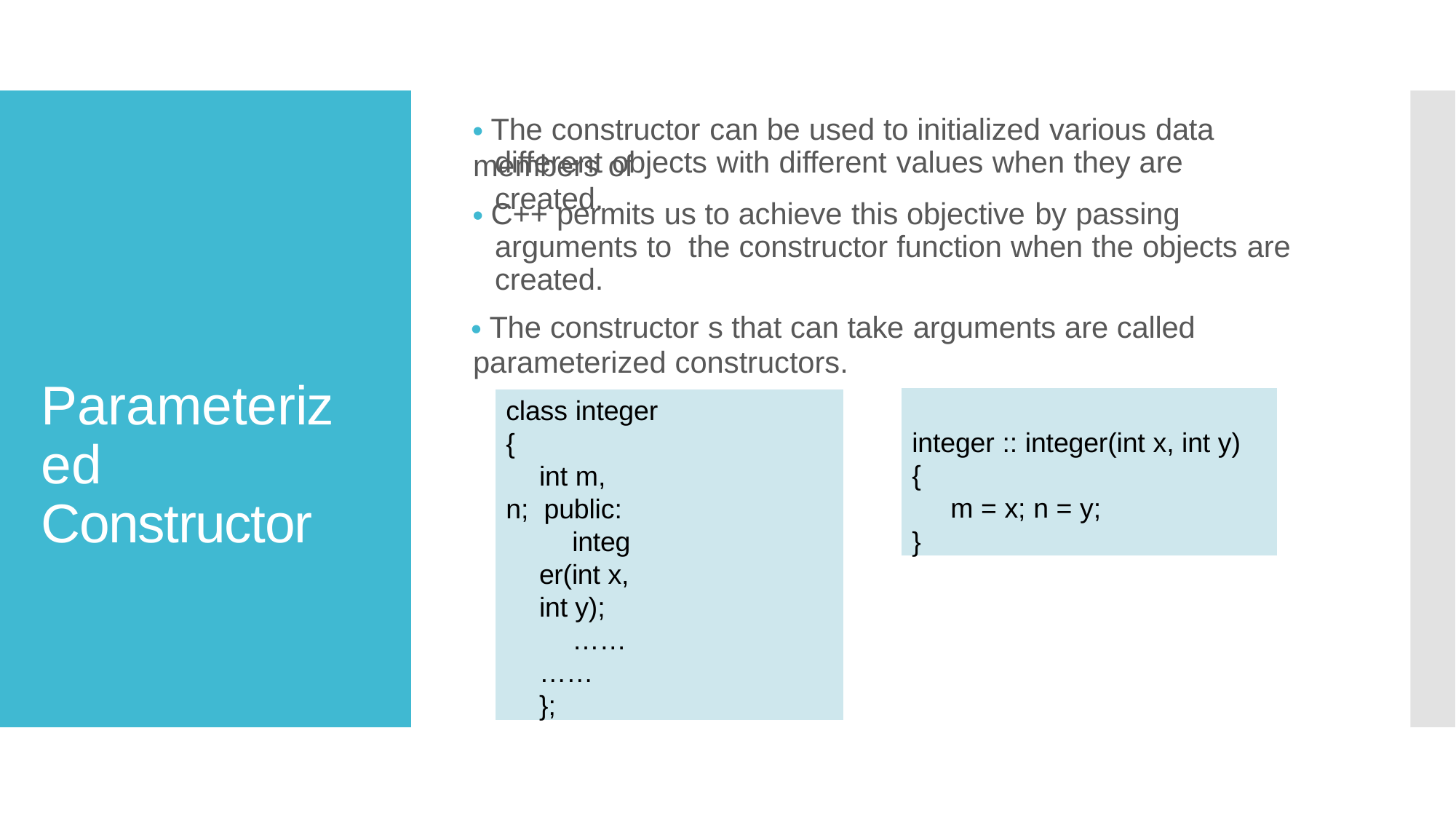

🞄 The constructor can be used to initialized various data members of
# different objects with different values when they are created.
🞄 C++ permits us to achieve this objective by passing arguments to  the constructor function when the objects are created.
🞄 The constructor s that can take arguments are called
parameterized constructors.
Parameterized  Constructor

integer :: integer(int x, int y)
{
m = x; n = y;
}
class integer
{
int m, n;  public:
integer(int x, int y);
…………
};